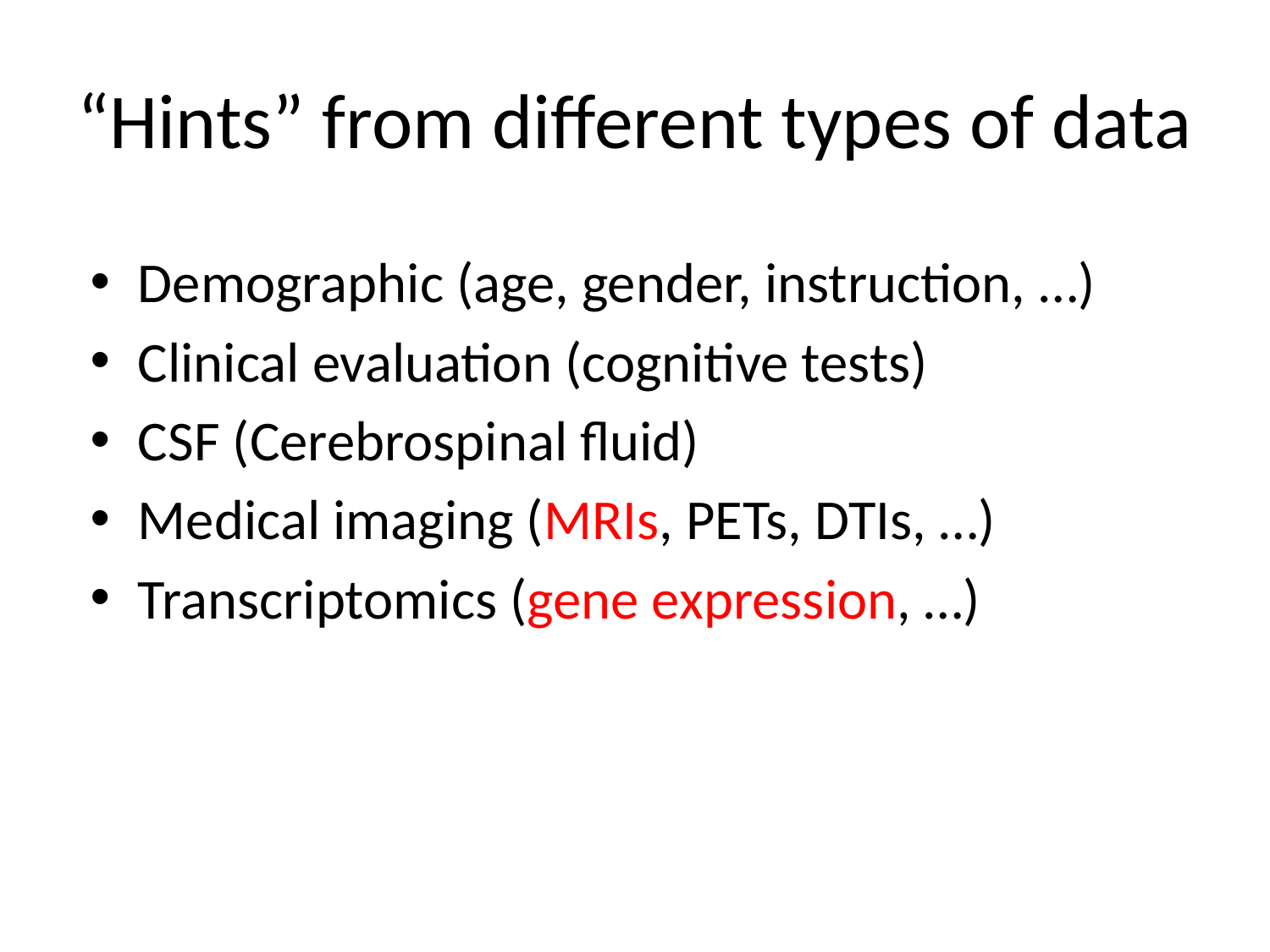

# “Hints” from different types of data
Demographic (age, gender, instruction, …)
Clinical evaluation (cognitive tests)
CSF (Cerebrospinal fluid)
Medical imaging (MRIs, PETs, DTIs, …)
Transcriptomics (gene expression, …)